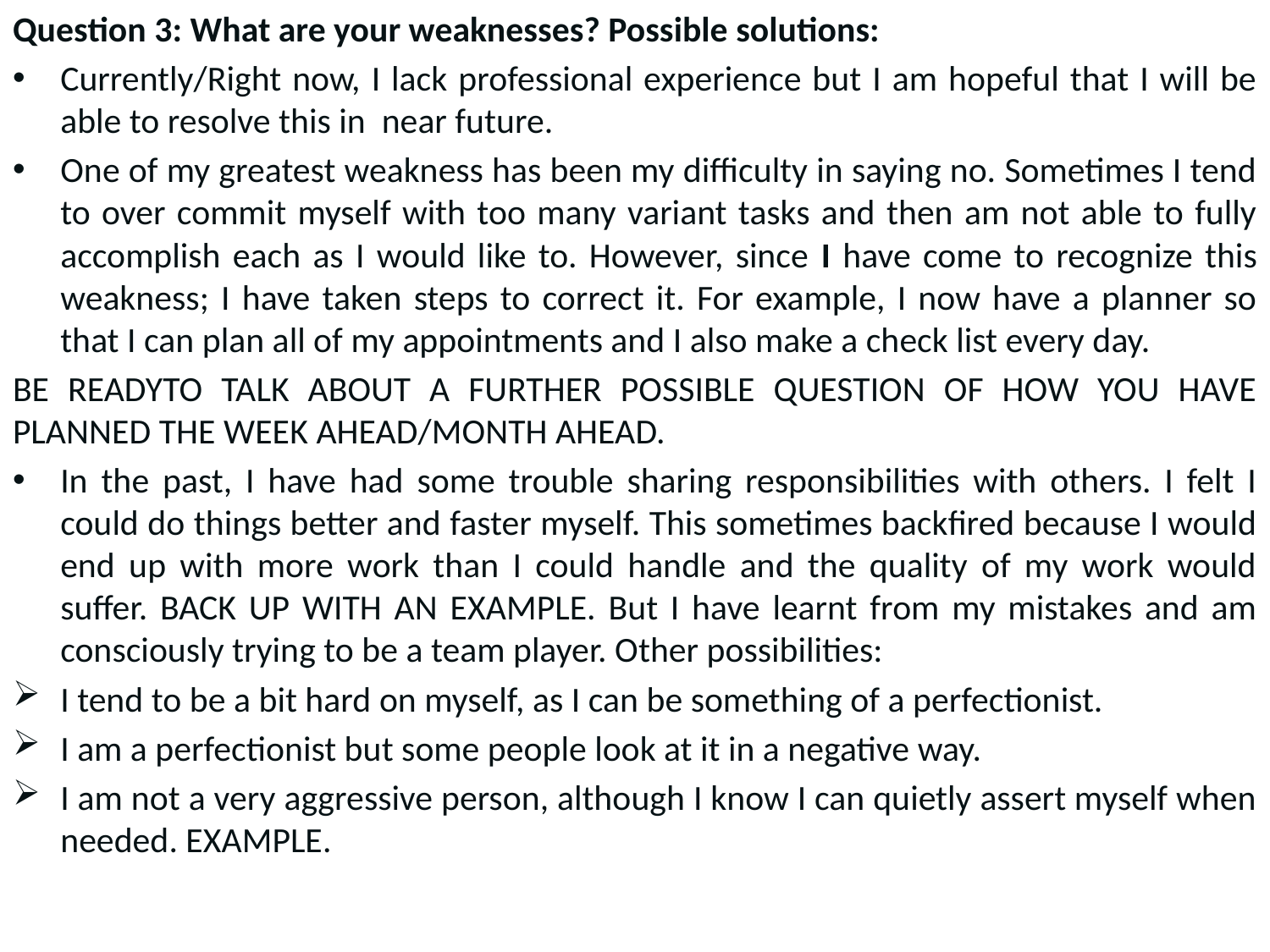

Question 3: What are your weaknesses? Possible solutions:
Currently/Right now, I lack professional experience but I am hopeful that I will be able to resolve this in  near future.
One of my greatest weakness has been my difficulty in saying no. Sometimes I tend to over commit myself with too many variant tasks and then am not able to fully accomplish each as I would like to. However, since I have come to recognize this weakness; I have taken steps to correct it. For example, I now have a planner so that I can plan all of my appointments and I also make a check list every day.
BE READYTO TALK ABOUT A FURTHER POSSIBLE QUESTION OF HOW YOU HAVE PLANNED THE WEEK AHEAD/MONTH AHEAD.
In the past, I have had some trouble sharing responsibilities with others. I felt I could do things better and faster myself. This sometimes backfired because I would end up with more work than I could handle and the quality of my work would suffer. BACK UP WITH AN EXAMPLE. But I have learnt from my mistakes and am consciously trying to be a team player. Other possibilities:
I tend to be a bit hard on myself, as I can be something of a perfectionist.
I am a perfectionist but some people look at it in a negative way.
I am not a very aggressive person, although I know I can quietly assert myself when needed. EXAMPLE.